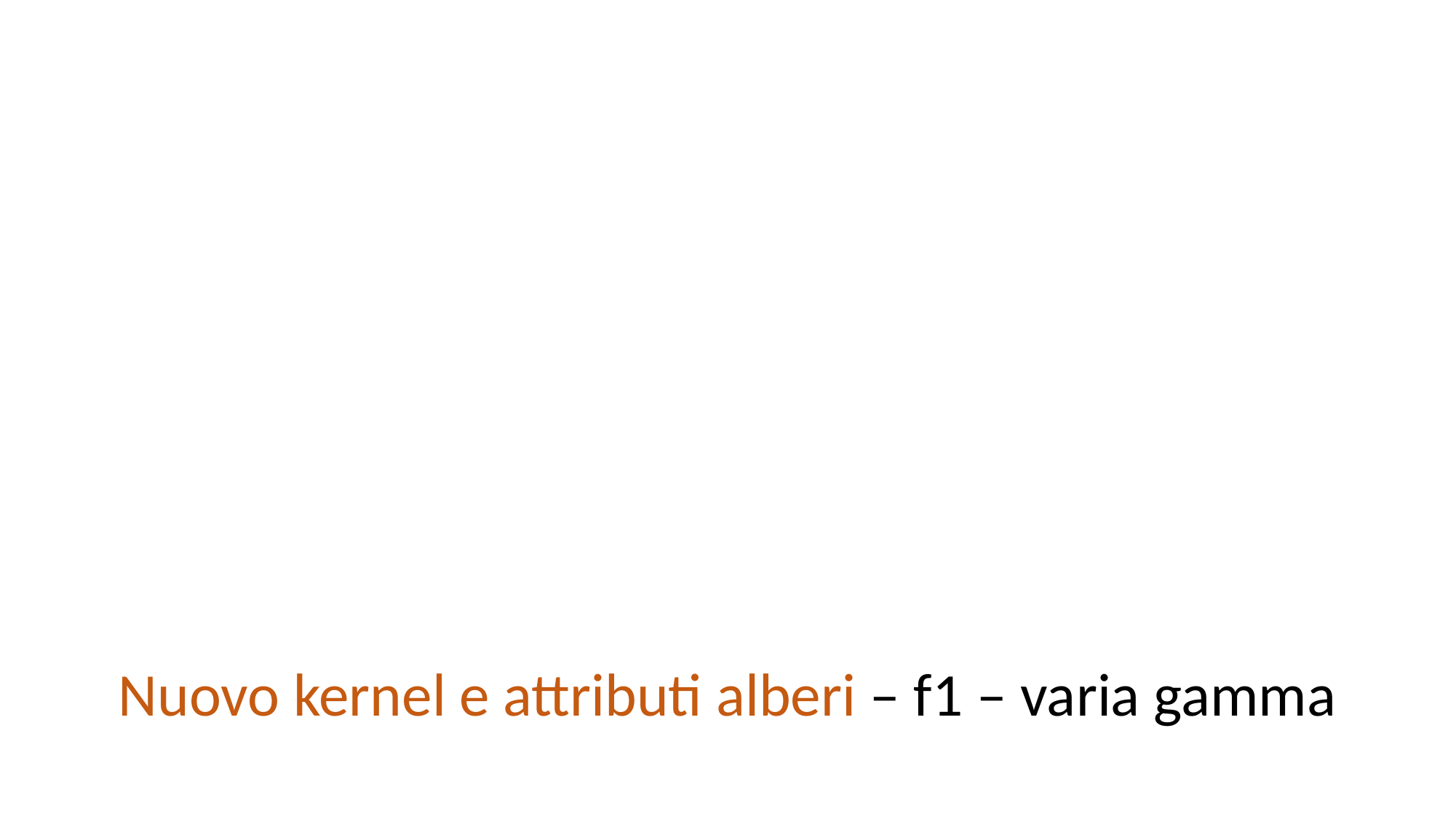

# Nuovo kernel e attributi alberi – f1 – varia gamma